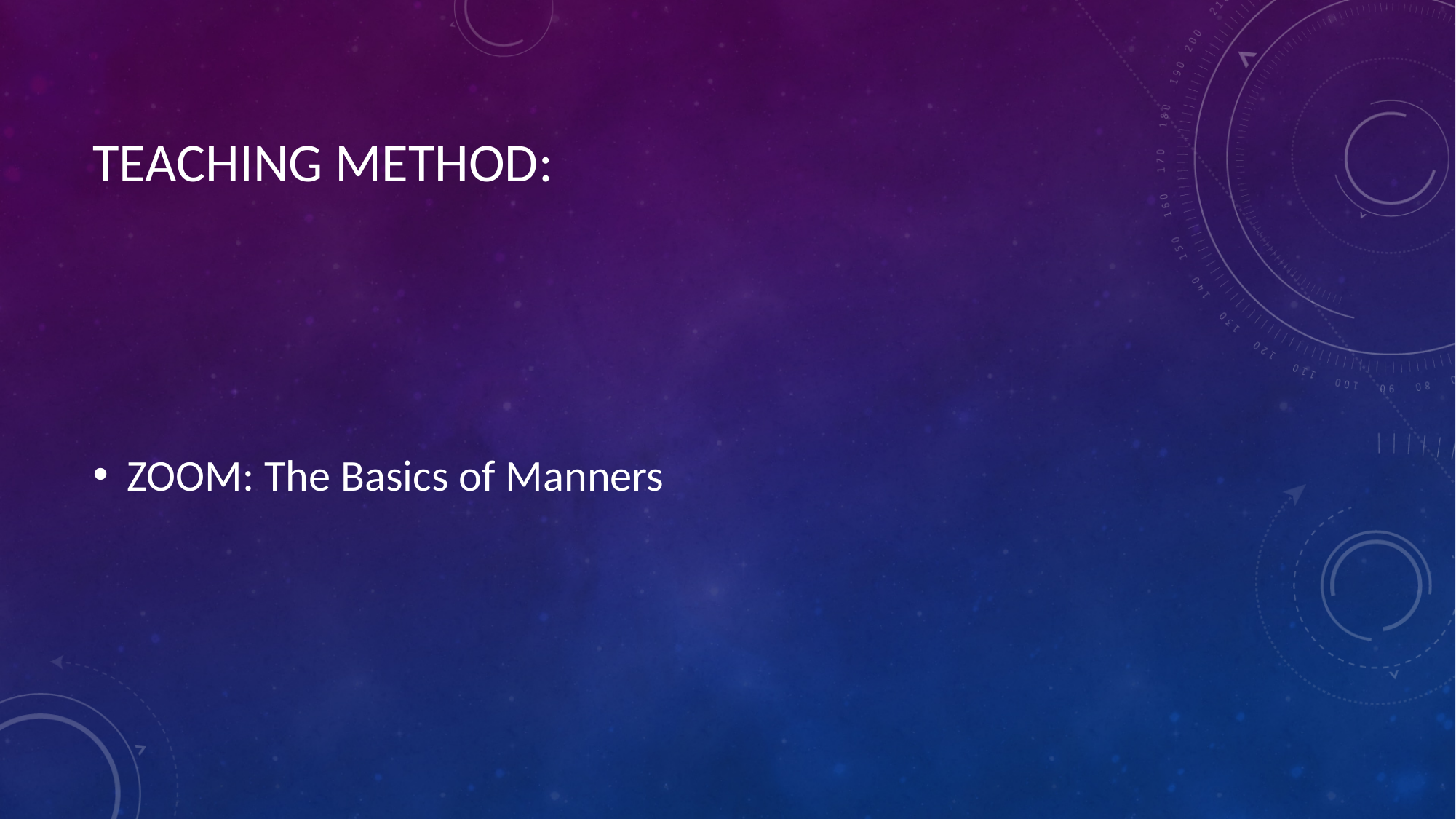

# Teaching Method:
ZOOM: The Basics of Manners